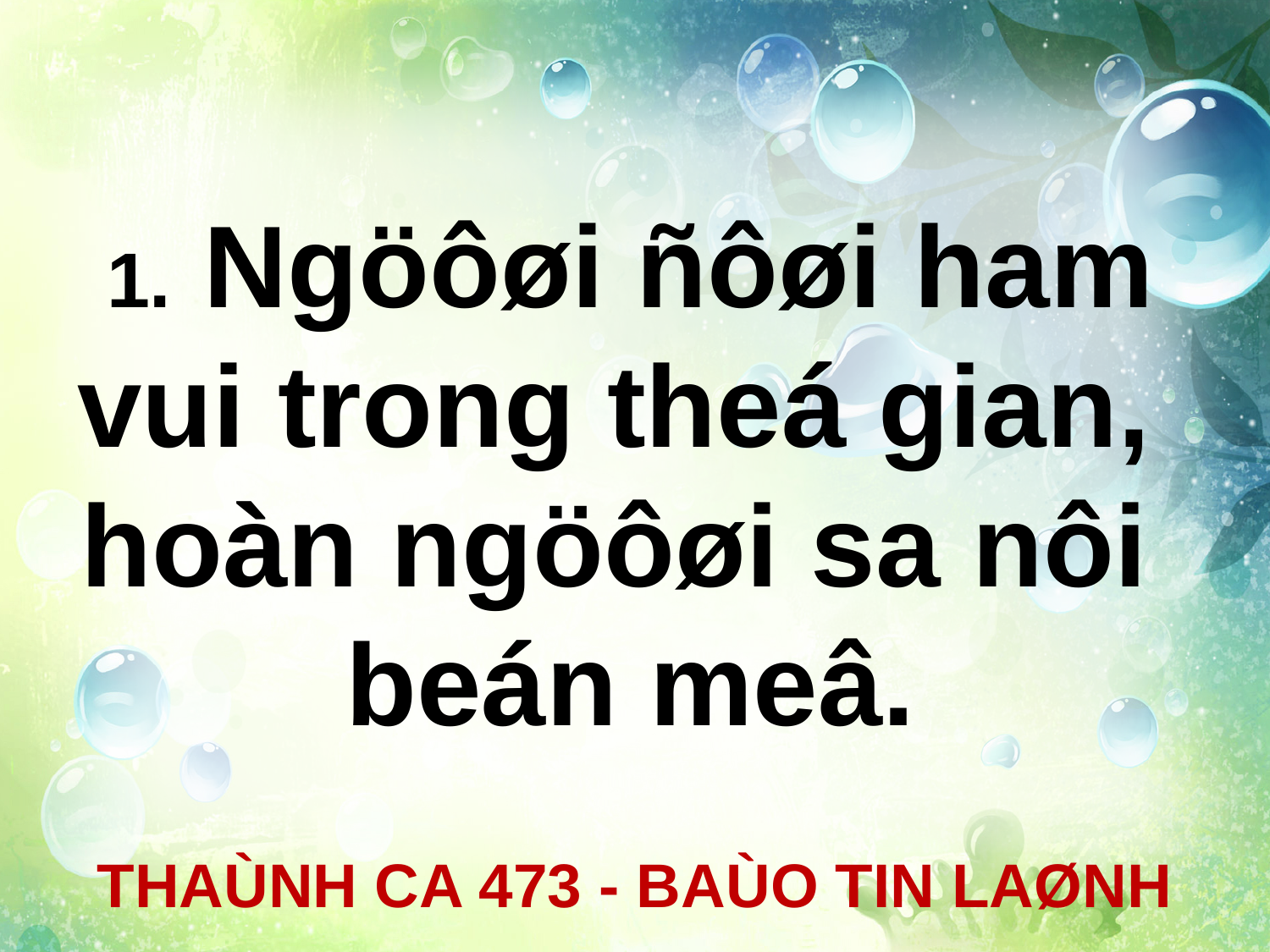

1. Ngöôøi ñôøi ham vui trong theá gian,
hoàn ngöôøi sa nôi
beán meâ.
THAÙNH CA 473 - BAÙO TIN LAØNH